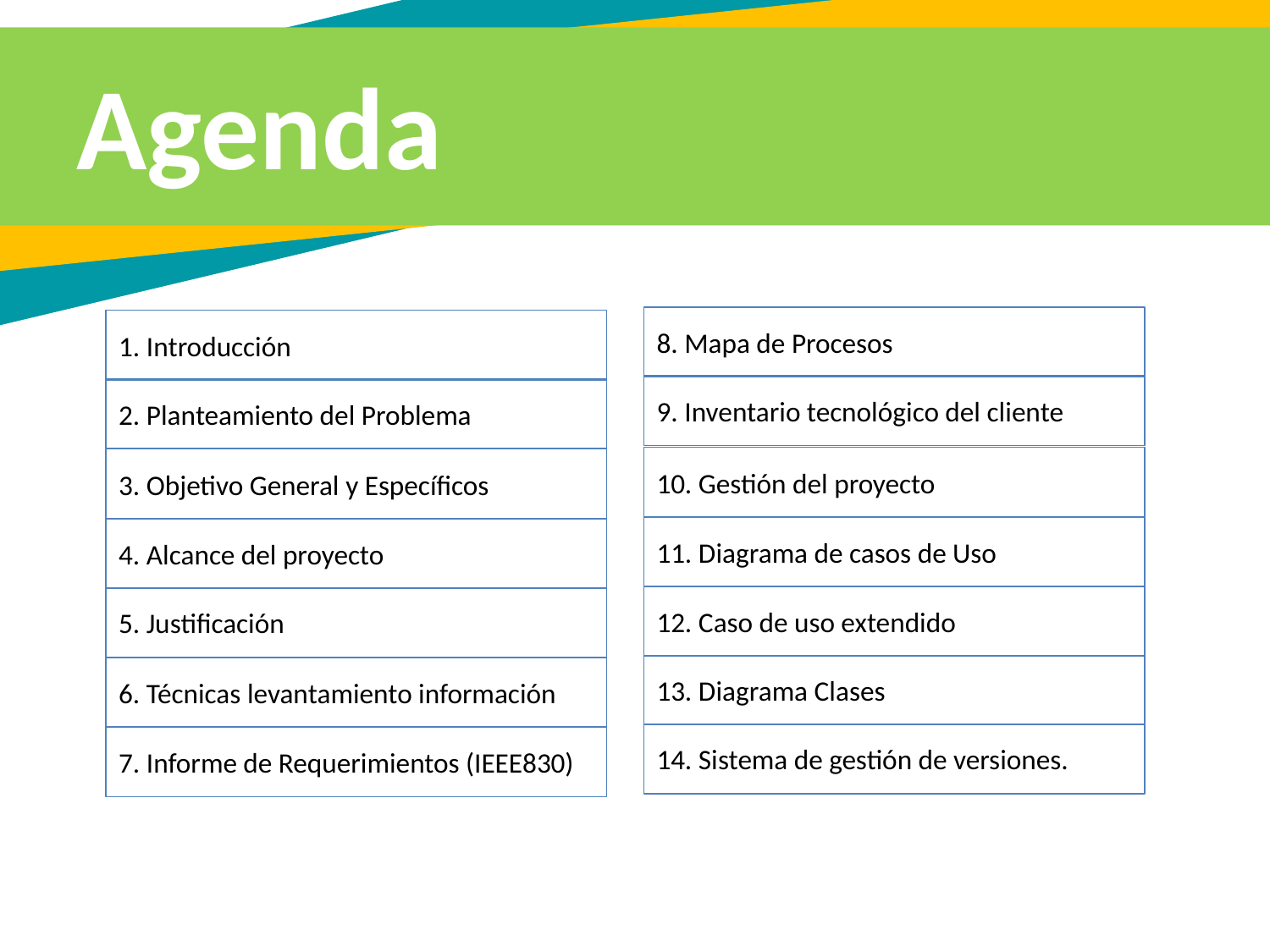

Agenda
8. Mapa de Procesos
1. Introducción
9. Inventario tecnológico del cliente
2. Planteamiento del Problema
10. Gestión del proyecto
3. Objetivo General y Específicos
11. Diagrama de casos de Uso
4. Alcance del proyecto
12. Caso de uso extendido
5. Justificación
13. Diagrama Clases
6. Técnicas levantamiento información
14. Sistema de gestión de versiones.
7. Informe de Requerimientos (IEEE830)